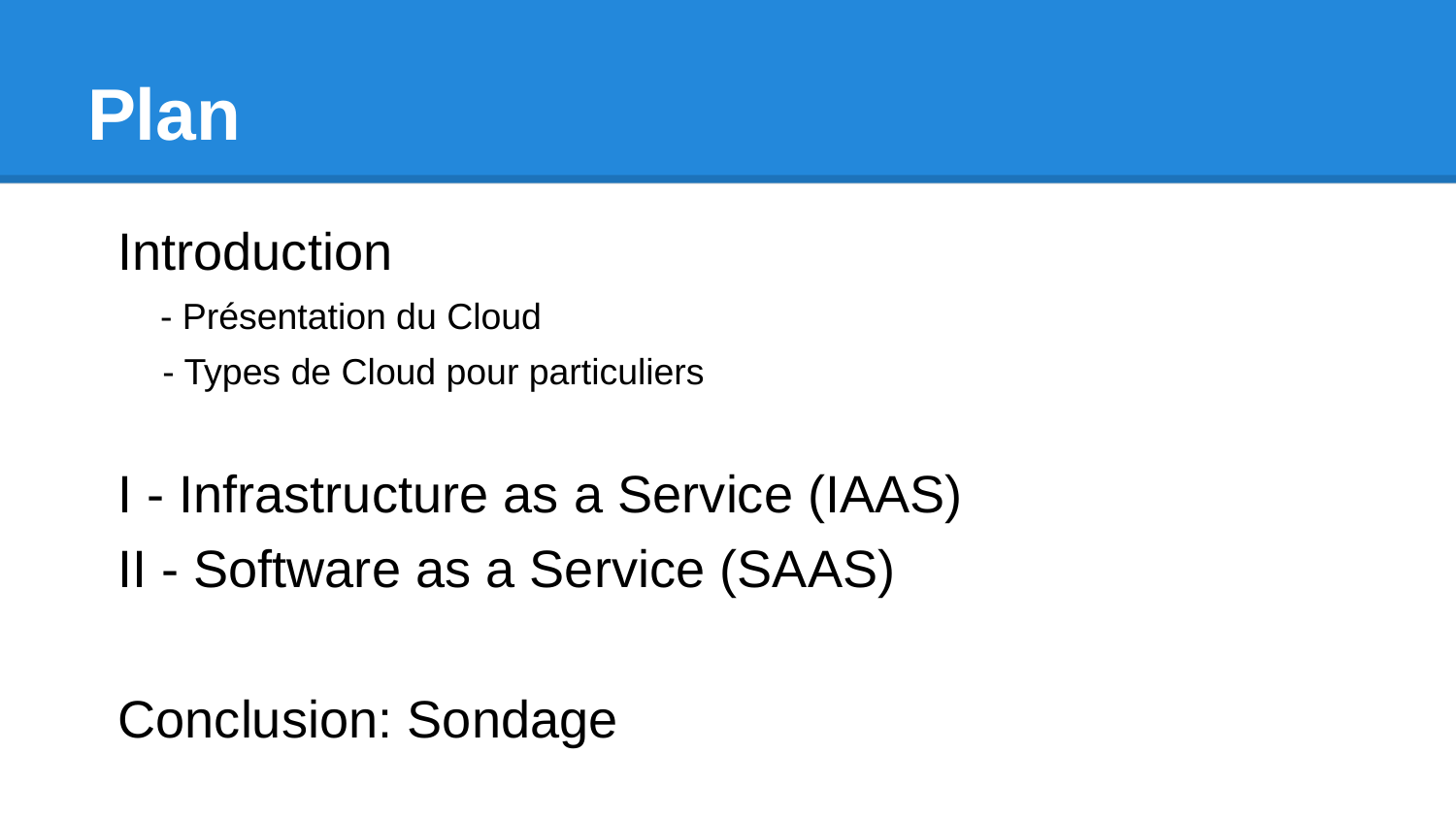

# Plan
Introduction
- Présentation du Cloud
	  - Types de Cloud pour particuliers

I - Infrastructure as a Service (IAAS)
II - Software as a Service (SAAS)

Conclusion: Sondage